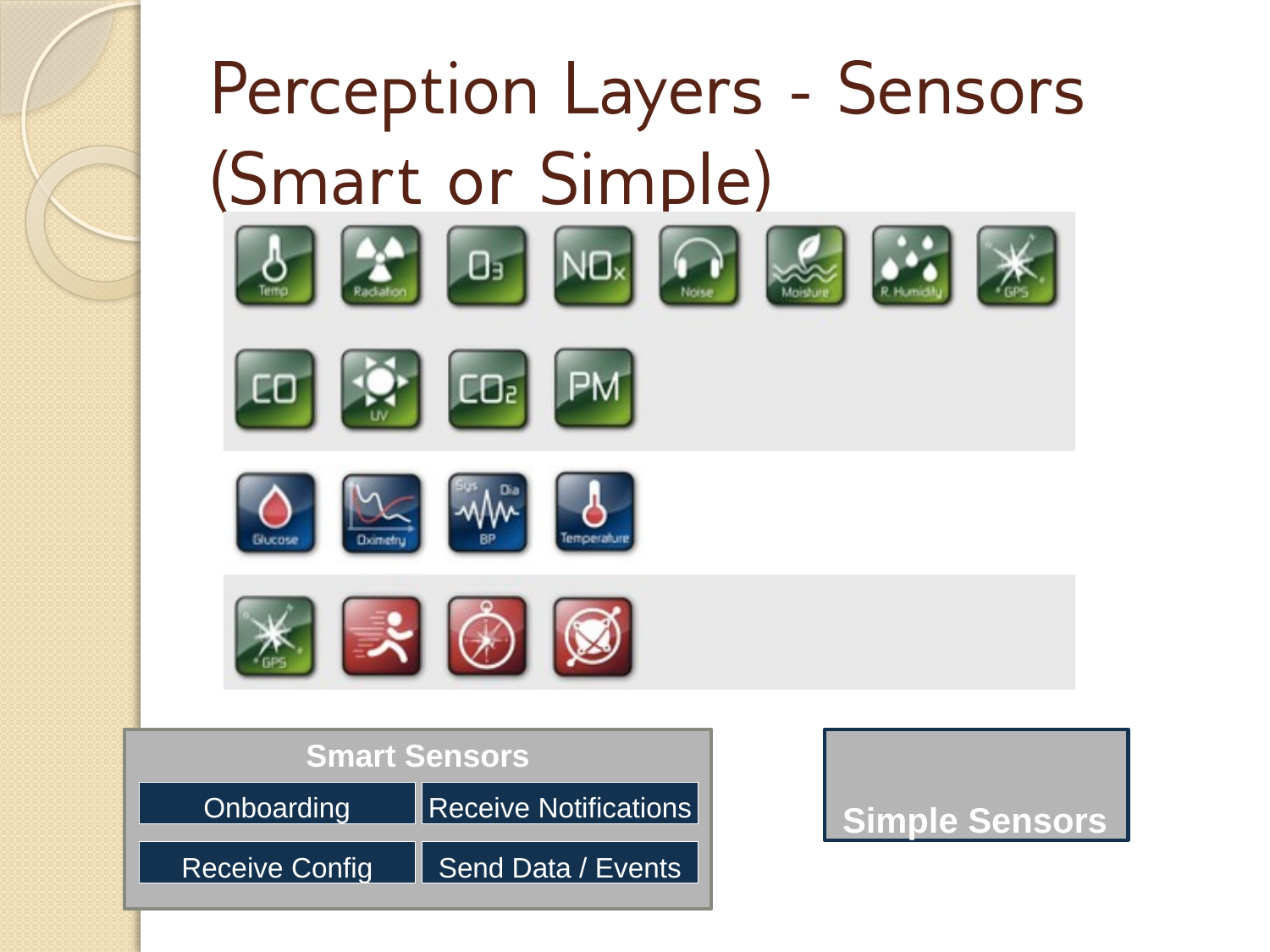

# Perception Layers - Sensors (Smart or Simple)

Simple Sensors
Smart Sensors
Onboarding
Receive Notifications
Receive Config
Send Data / Events